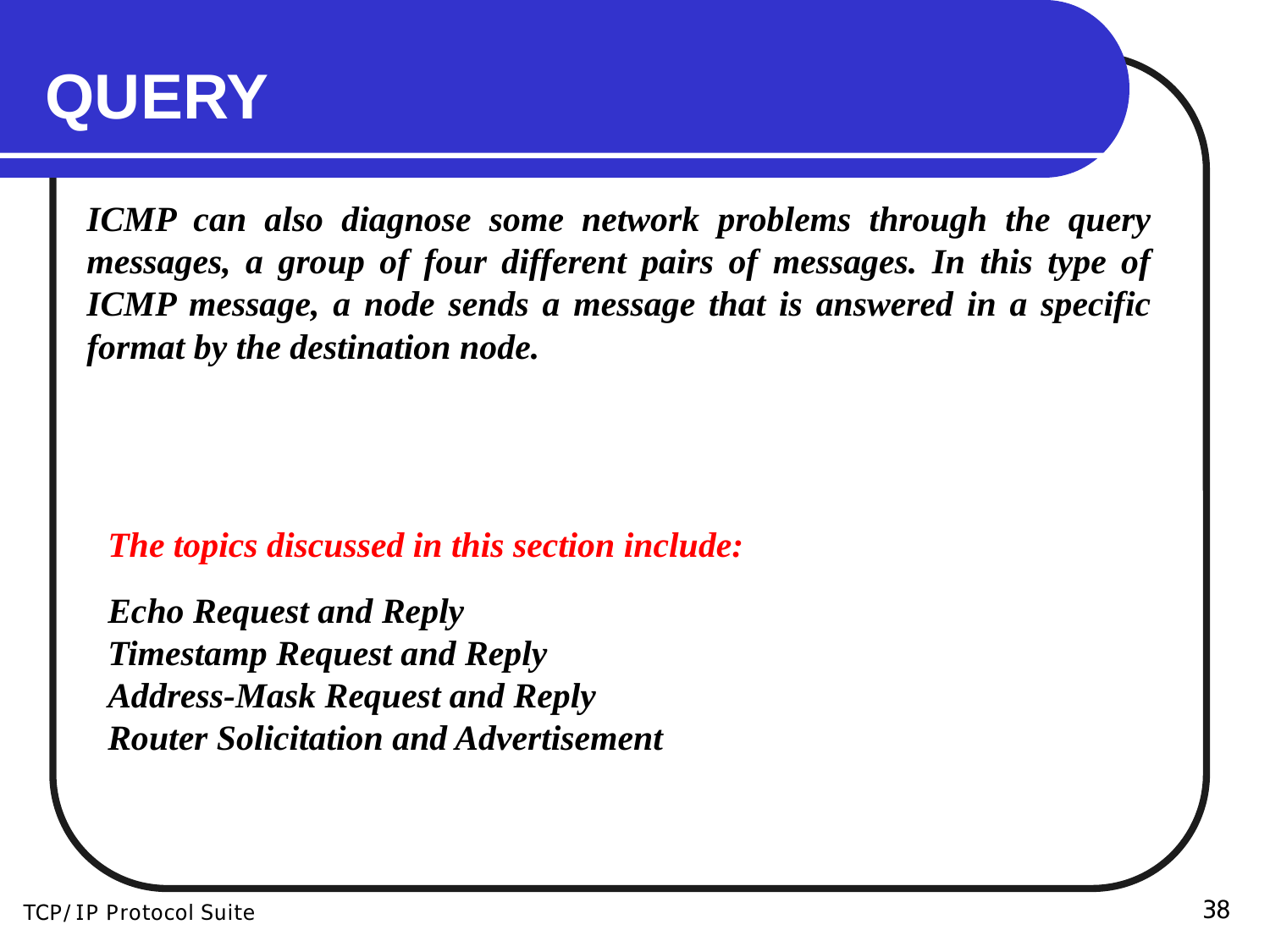

QUERY
ICMP can also diagnose some network problems through the query messages, a group of four different pairs of messages. In this type of ICMP message, a node sends a message that is answered in a specific format by the destination node.
The topics discussed in this section include:
Echo Request and Reply
Timestamp Request and Reply
Address-Mask Request and Reply
Router Solicitation and Advertisement
38
TCP/IP Protocol Suite